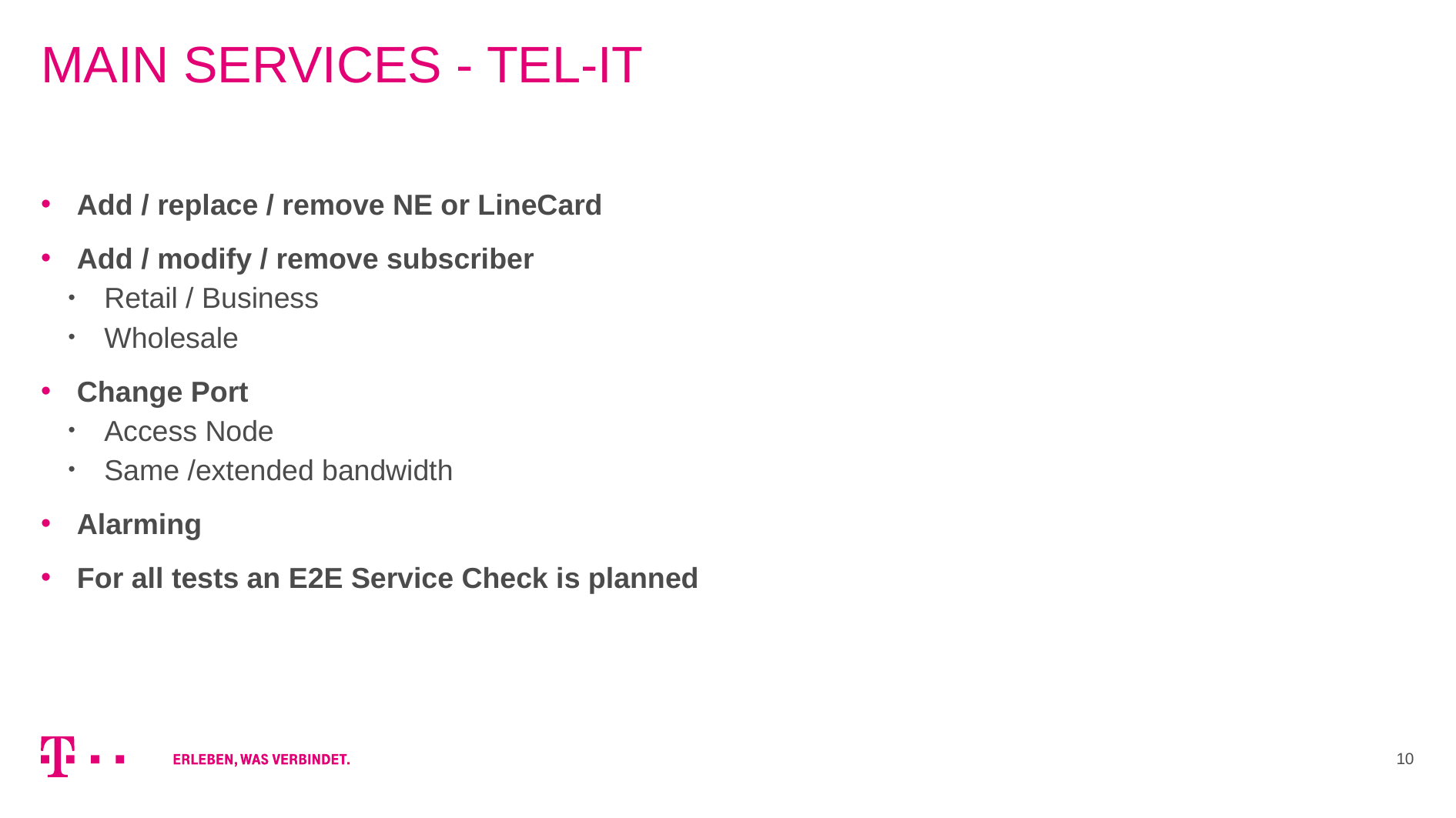

# Main Services - Tel-IT
Add / replace / remove NE or LineCard
Add / modify / remove subscriber
Retail / Business
Wholesale
Change Port
Access Node
Same /extended bandwidth
Alarming
For all tests an E2E Service Check is planned

10